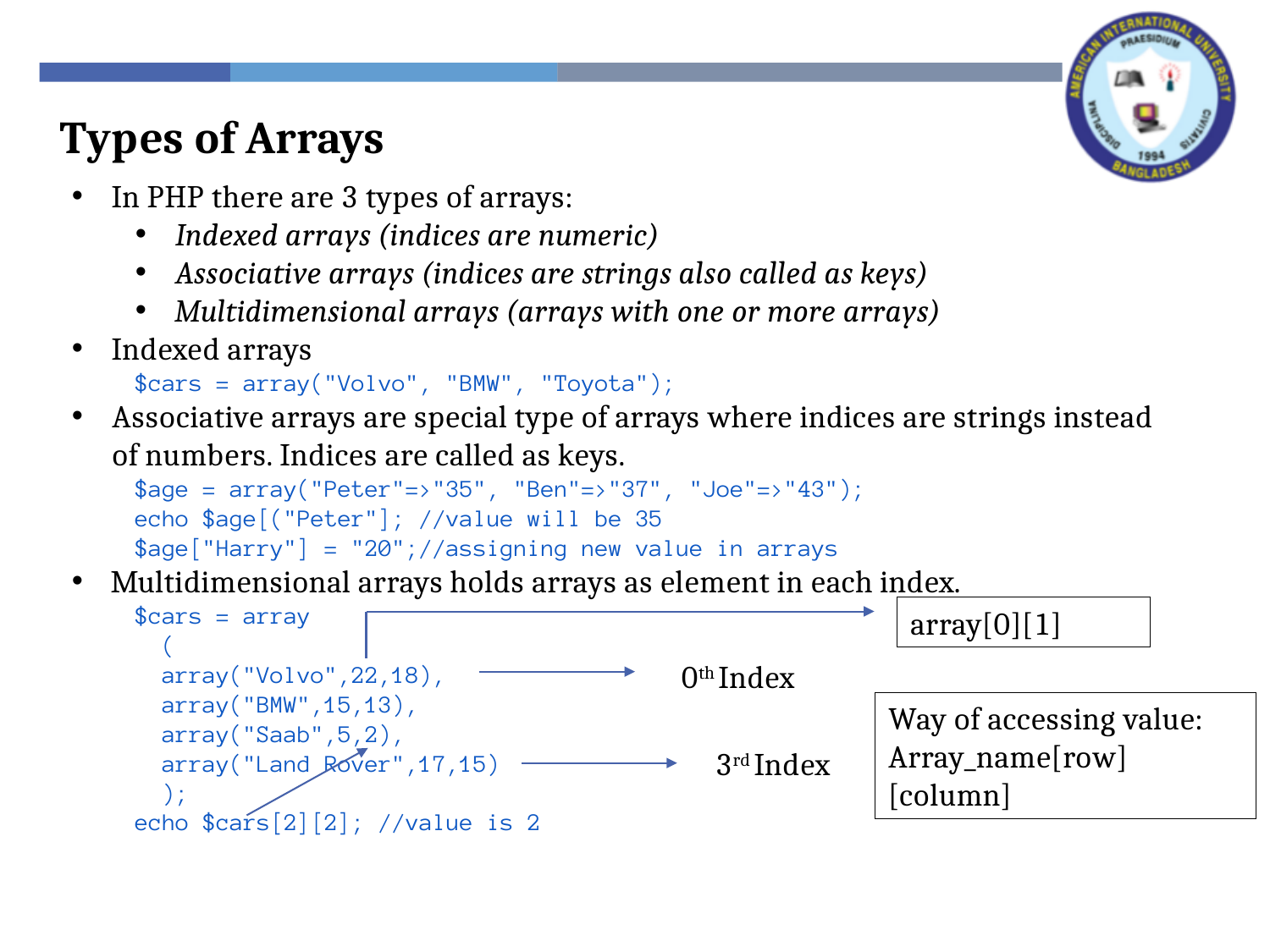

Types of Arrays
In PHP there are 3 types of arrays:
Indexed arrays (indices are numeric)
Associative arrays (indices are strings also called as keys)
Multidimensional arrays (arrays with one or more arrays)
Indexed arrays
$cars = array("Volvo", "BMW", "Toyota");
Associative arrays are special type of arrays where indices are strings instead of numbers. Indices are called as keys.
$age = array("Peter"=>"35", "Ben"=>"37", "Joe"=>"43");
echo $age[("Peter"]; //value will be 35
$age["Harry"] = "20";//assigning new value in arrays
Multidimensional arrays holds arrays as element in each index.
$cars = array
  (
  array("Volvo",22,18),
  array("BMW",15,13),
  array("Saab",5,2),
  array("Land Rover",17,15)
  );
echo $cars[2][2]; //value is 2
array[0][1]
0th Index
Way of accessing value:
Array_name[row][column]
3rd Index